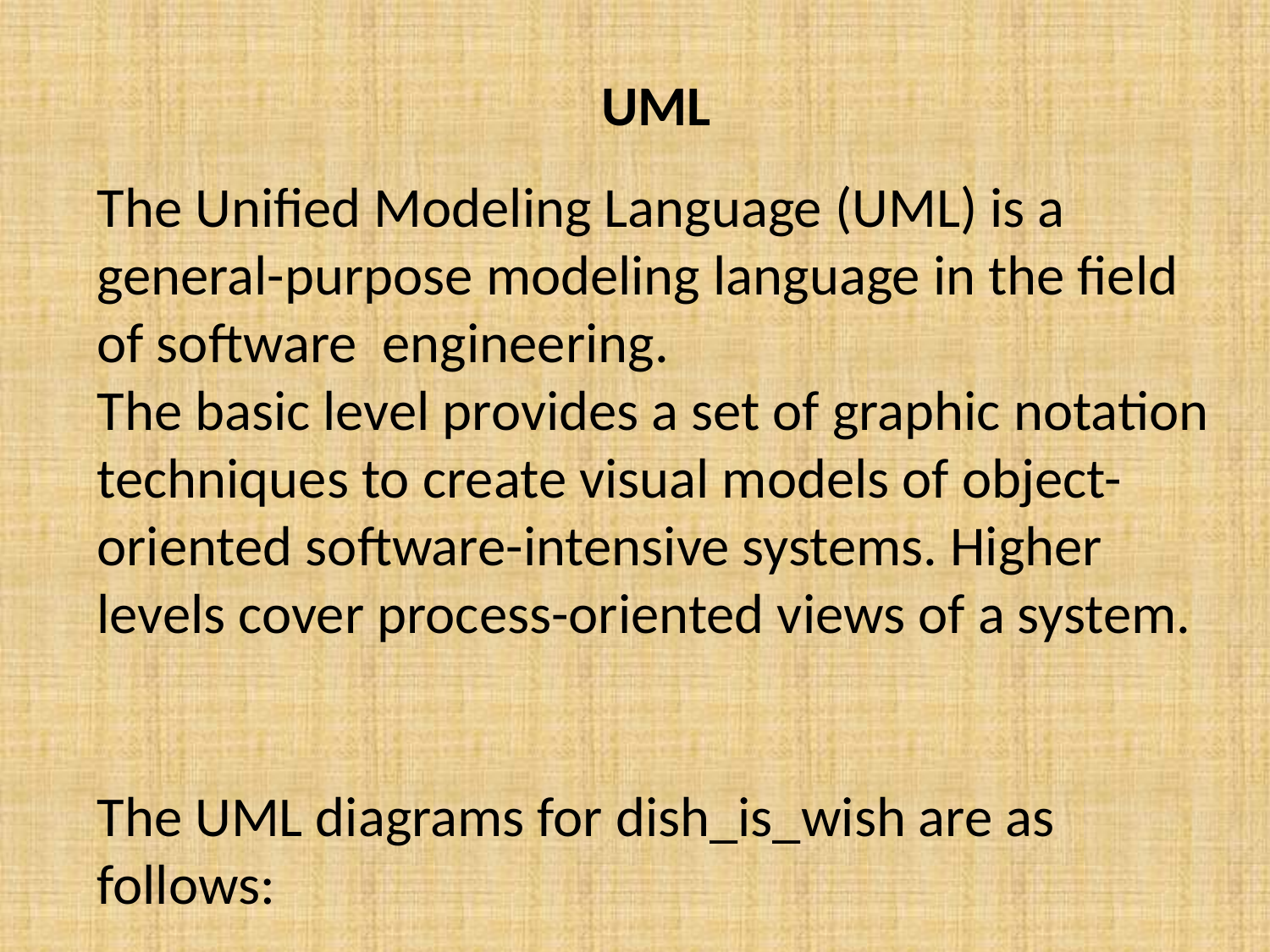

UML

The Unified Modeling Language (UML) is a general-purpose modeling language in the field of software  engineering.
The basic level provides a set of graphic notation techniques to create visual models of object-oriented software-intensive systems. Higher levels cover process-oriented views of a system.

The UML diagrams for dish_is_wish are as follows: